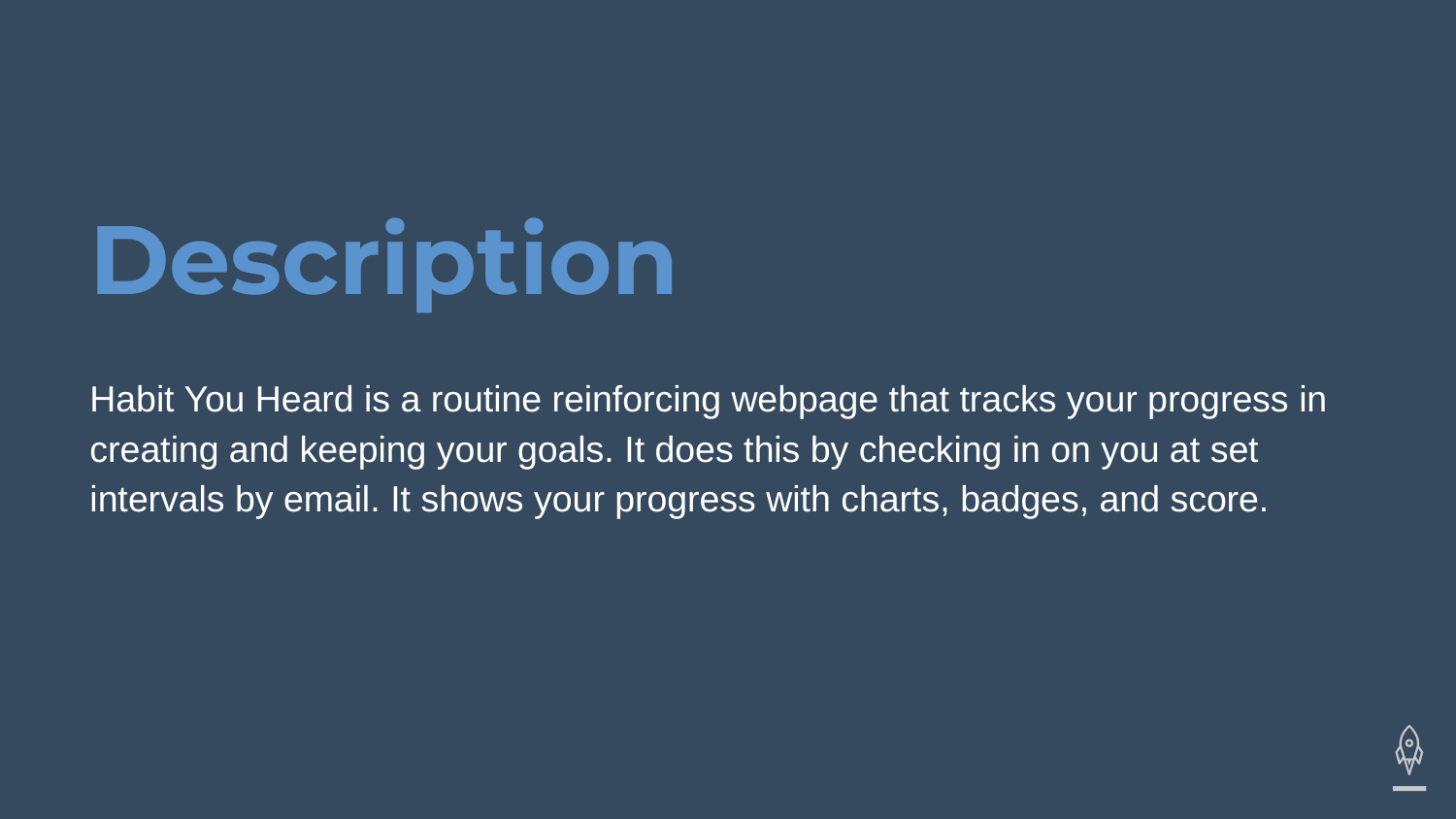

# Description
Habit You Heard is a routine reinforcing webpage that tracks your progress in creating and keeping your goals. It does this by checking in on you at set intervals by email. It shows your progress with charts, badges, and score.